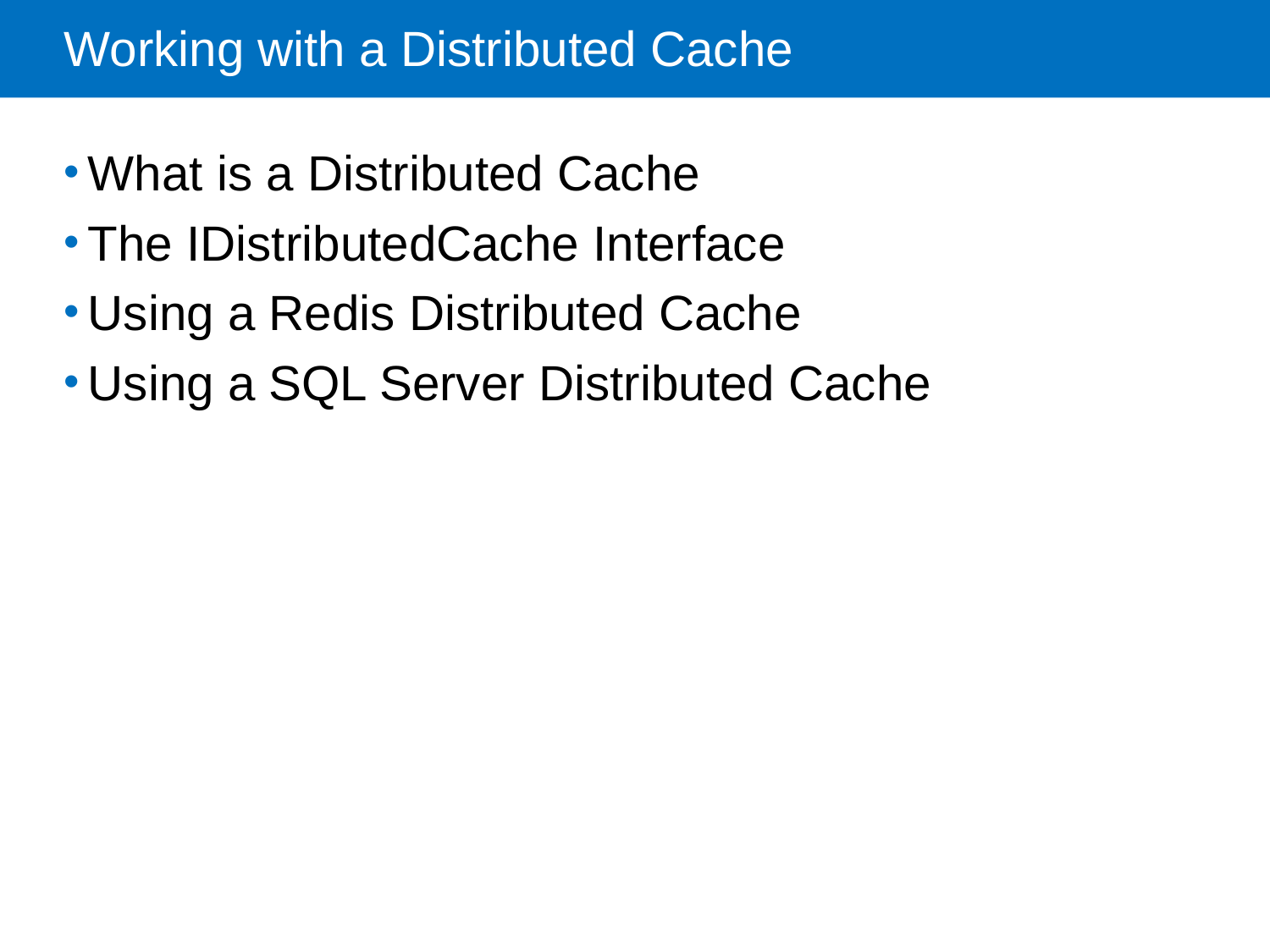

# Working with a Distributed Cache
What is a Distributed Cache
The IDistributedCache Interface
Using a Redis Distributed Cache
Using a SQL Server Distributed Cache